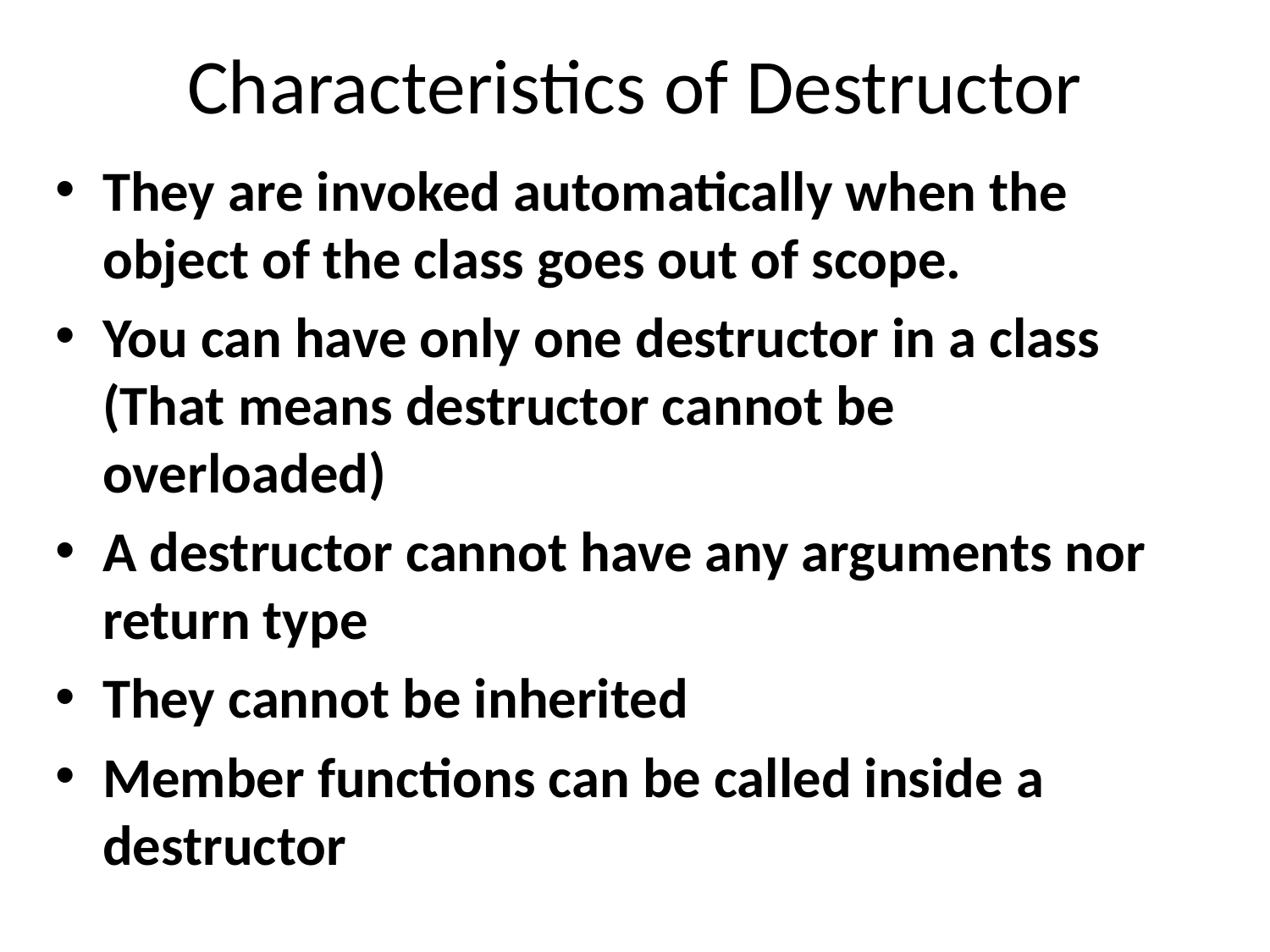

# Characteristics of Destructor
They are invoked automatically when the object of the class goes out of scope.
You can have only one destructor in a class (That means destructor cannot be overloaded)
A destructor cannot have any arguments nor return type
They cannot be inherited
Member functions can be called inside a destructor